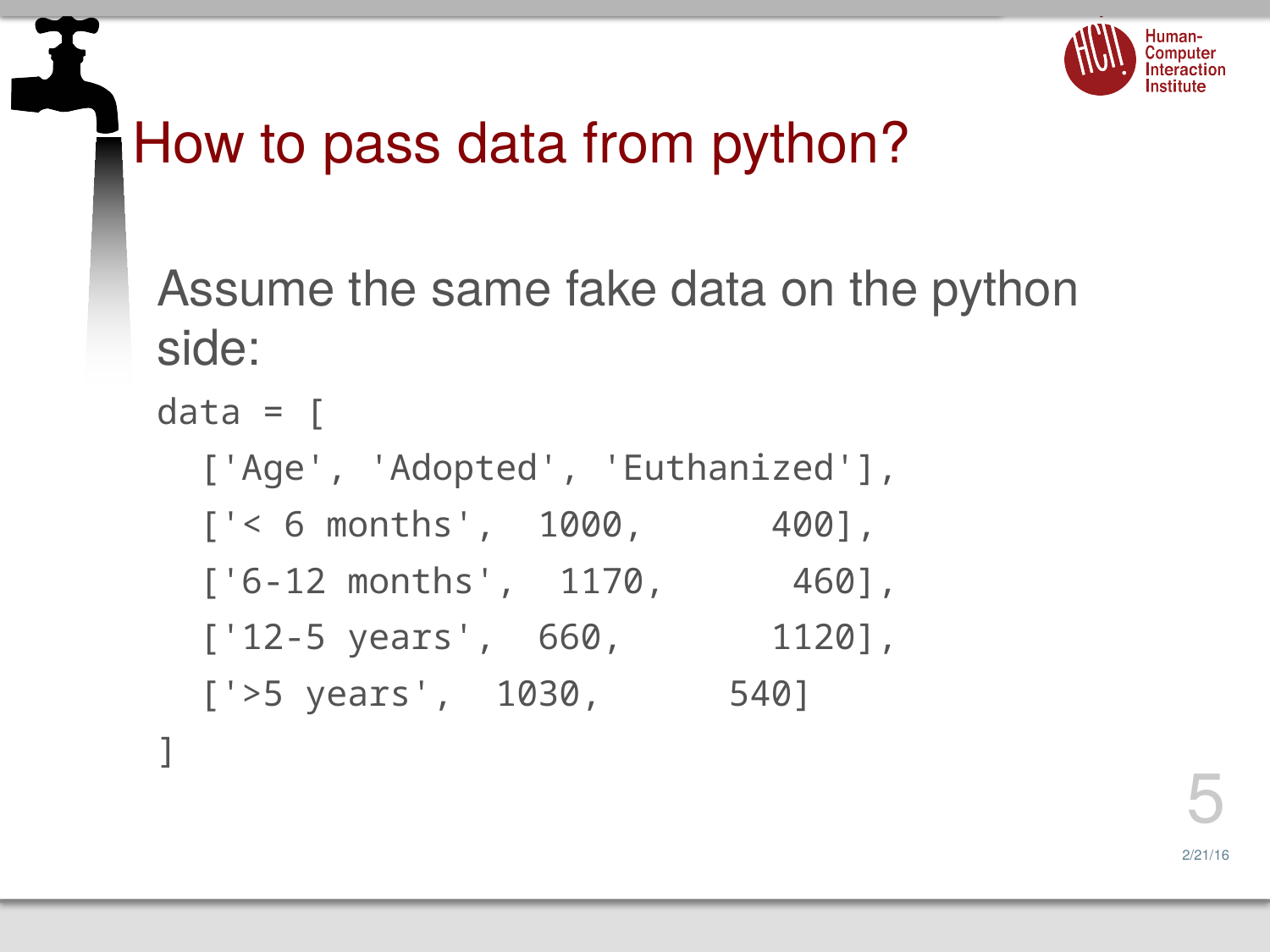

# How to pass data from python?
Assume the same fake data on the python side:
data = [
  ['Age', 'Adopted', 'Euthanized'],
  ['< 6 months',  1000,      400],
  ['6-12 months',  1170,      460],
  ['12-5 years',  660,       1120],
  ['>5 years',  1030,      540]
]

5
2/21/16